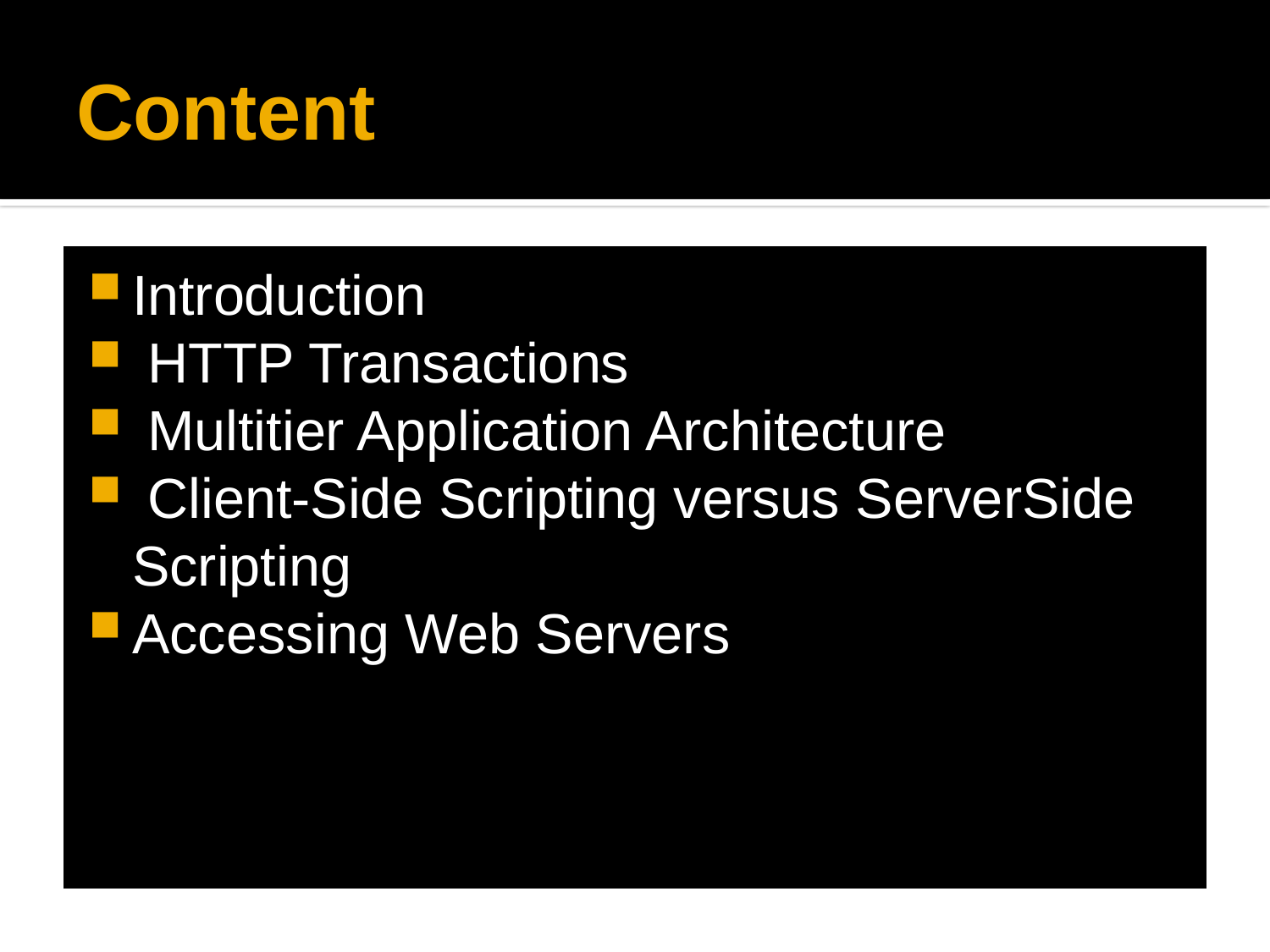

# Content
Introduction
 HTTP Transactions
 Multitier Application Architecture
 Client-Side Scripting versus ServerSide Scripting
Accessing Web Servers